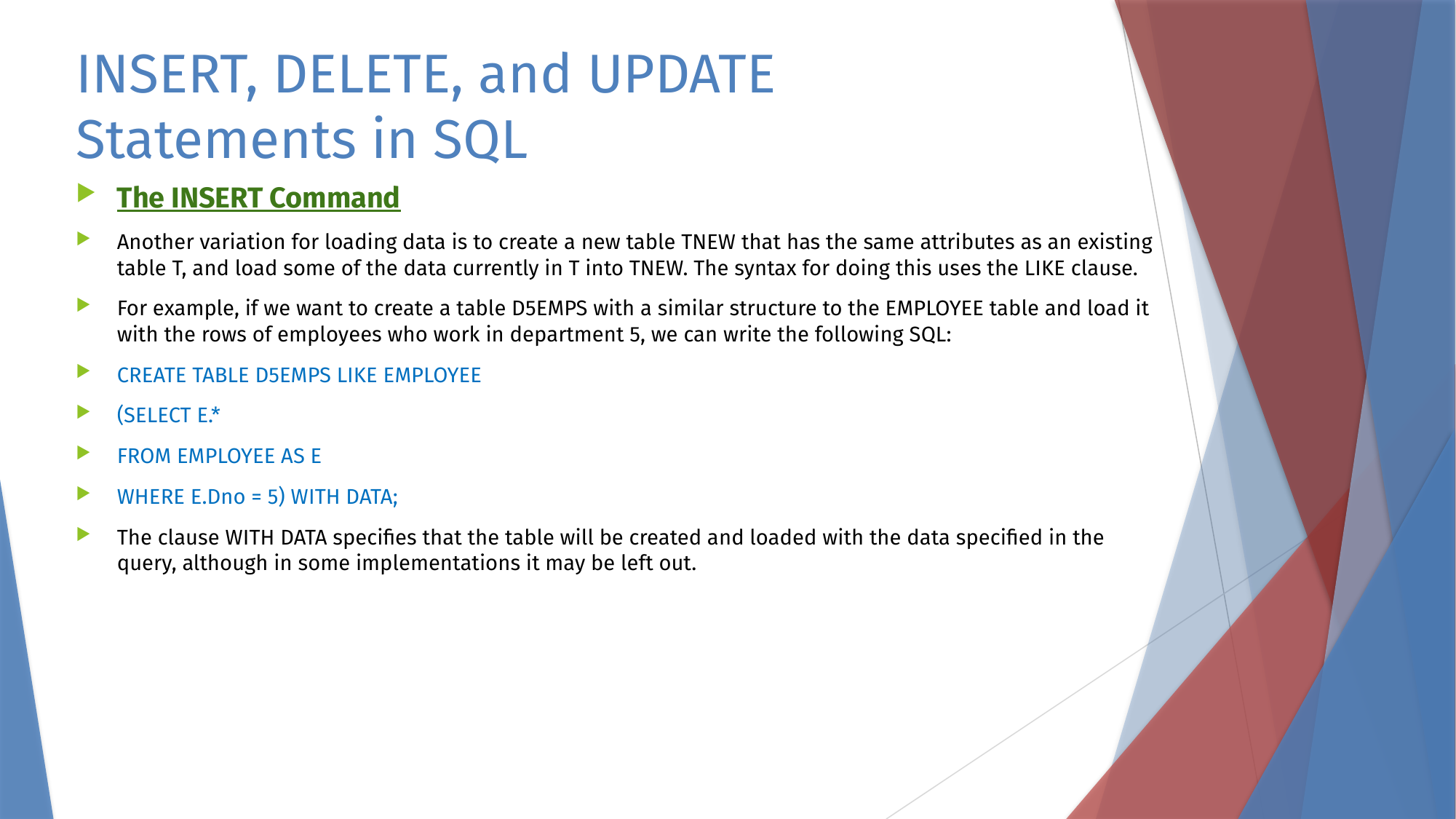

# INSERT, DELETE, and UPDATE Statements in SQL
The INSERT Command
Another variation for loading data is to create a new table TNEW that has the same attributes as an existing table T, and load some of the data currently in T into TNEW. The syntax for doing this uses the LIKE clause.
For example, if we want to create a table D5EMPS with a similar structure to the EMPLOYEE table and load it with the rows of employees who work in department 5, we can write the following SQL:
CREATE TABLE D5EMPS LIKE EMPLOYEE
(SELECT E.*
FROM EMPLOYEE AS E
WHERE E.Dno = 5) WITH DATA;
The clause WITH DATA specifies that the table will be created and loaded with the data specified in the query, although in some implementations it may be left out.